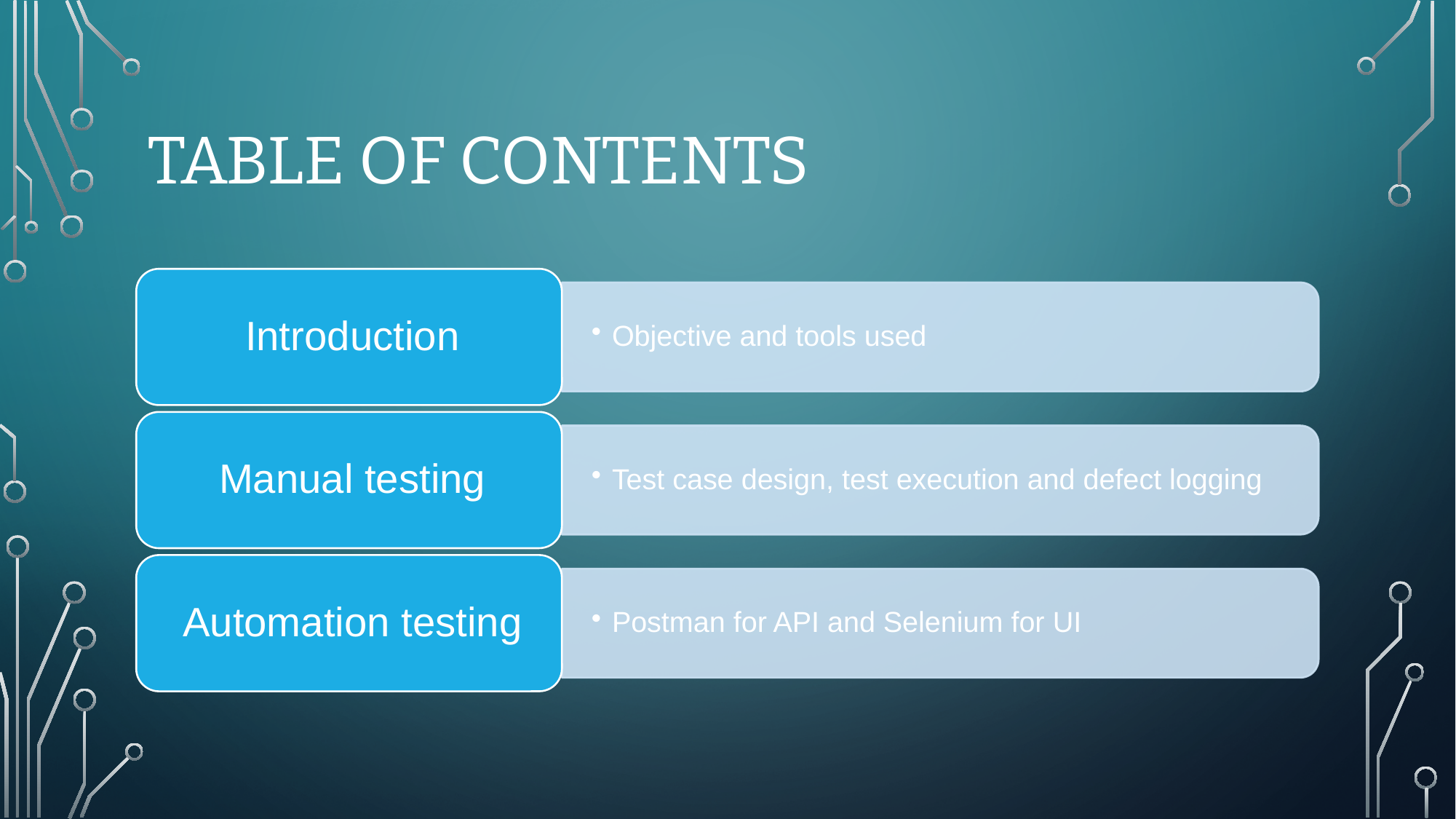

# Table of contents
Objective and tools used
Introduction
Test case design, test execution and defect logging
Manual testing
Postman for API and Selenium for UI
Automation testing